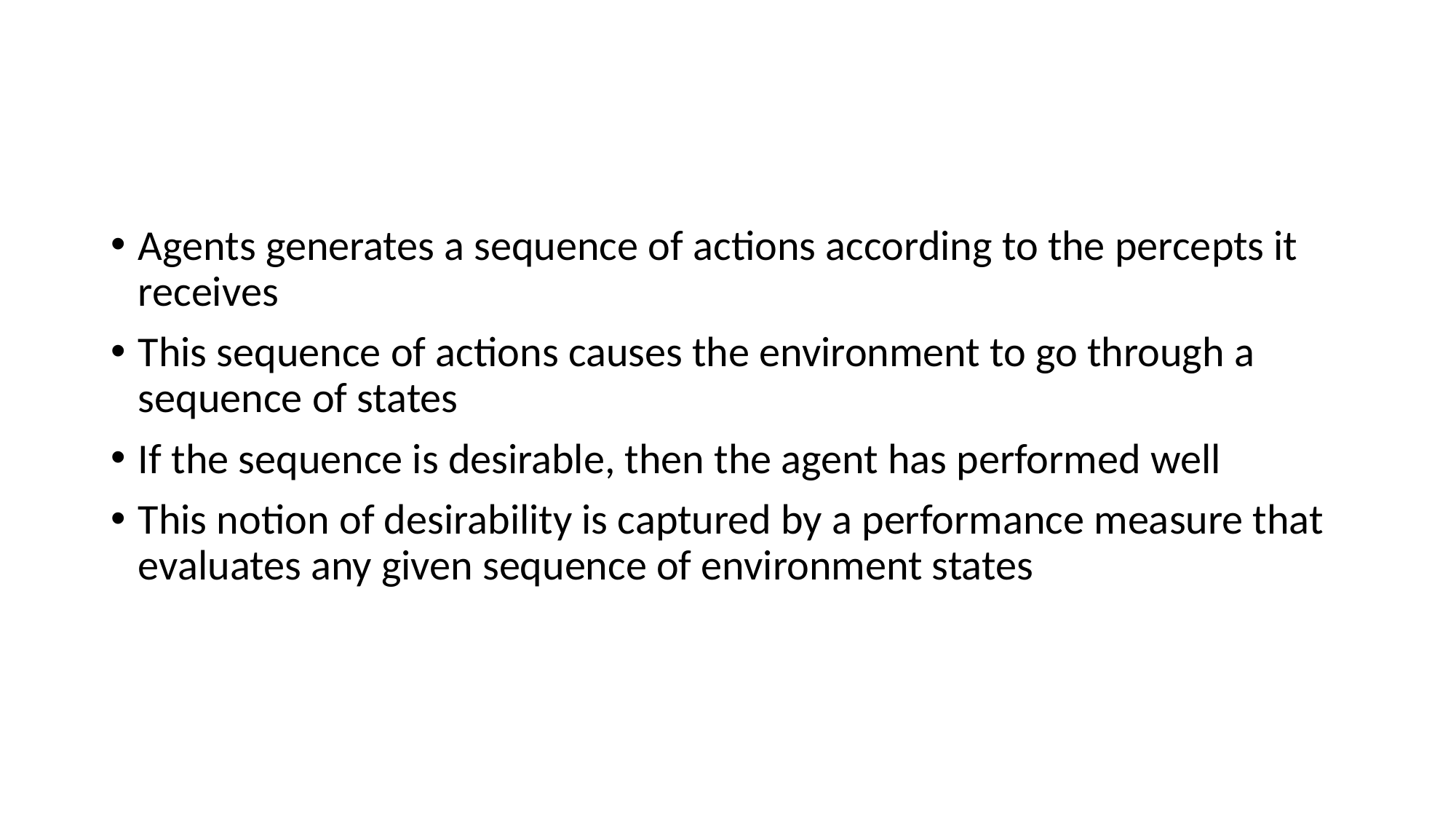

#
Agents generates a sequence of actions according to the percepts it receives
This sequence of actions causes the environment to go through a sequence of states
If the sequence is desirable, then the agent has performed well
This notion of desirability is captured by a performance measure that evaluates any given sequence of environment states